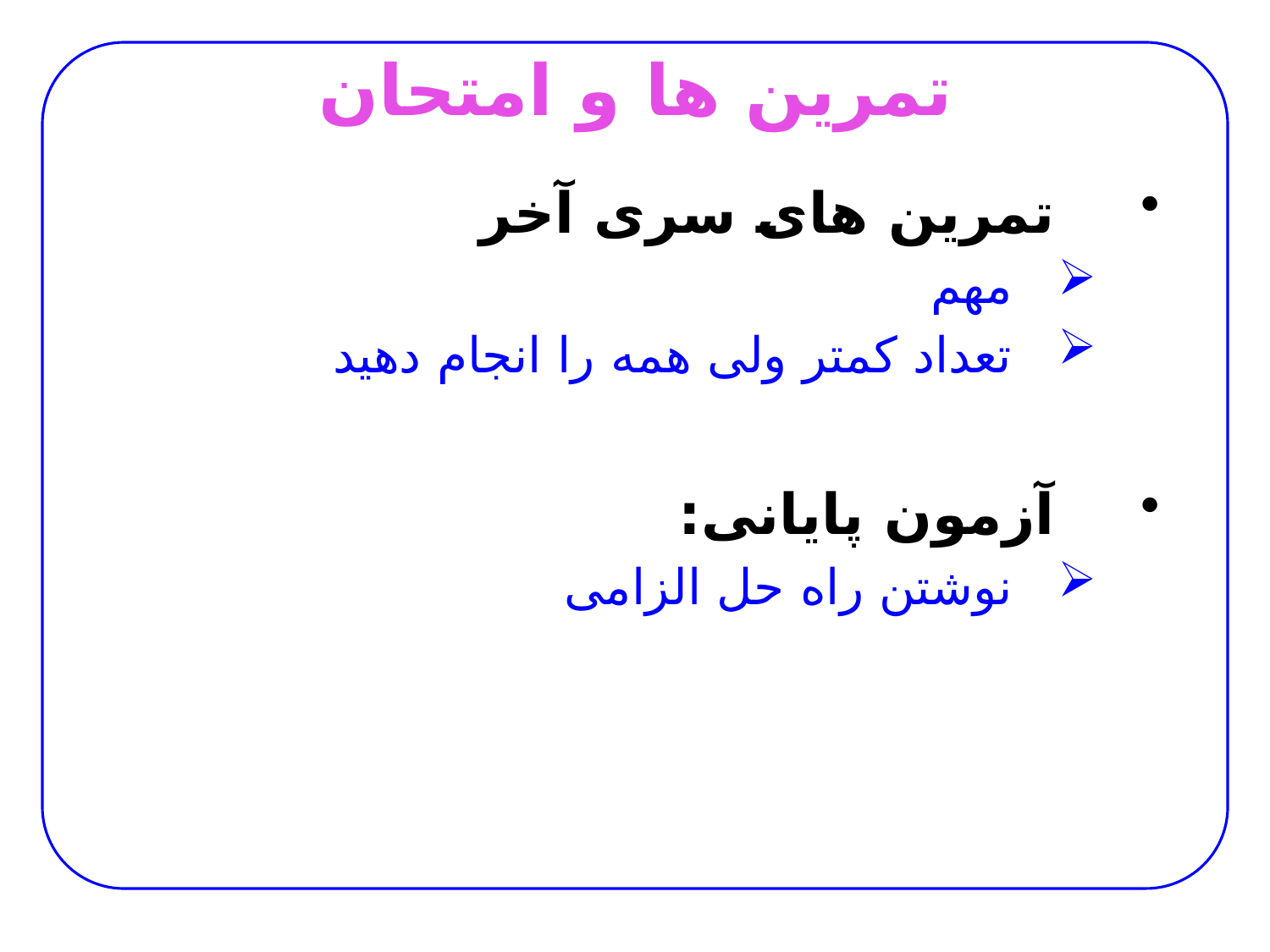

# تمرين ها و امتحان
تمرین های سری آخر
مهم
تعداد کمتر ولی همه را انجام دهيد

آزمون پایانی:
نوشتن راه حل الزامی